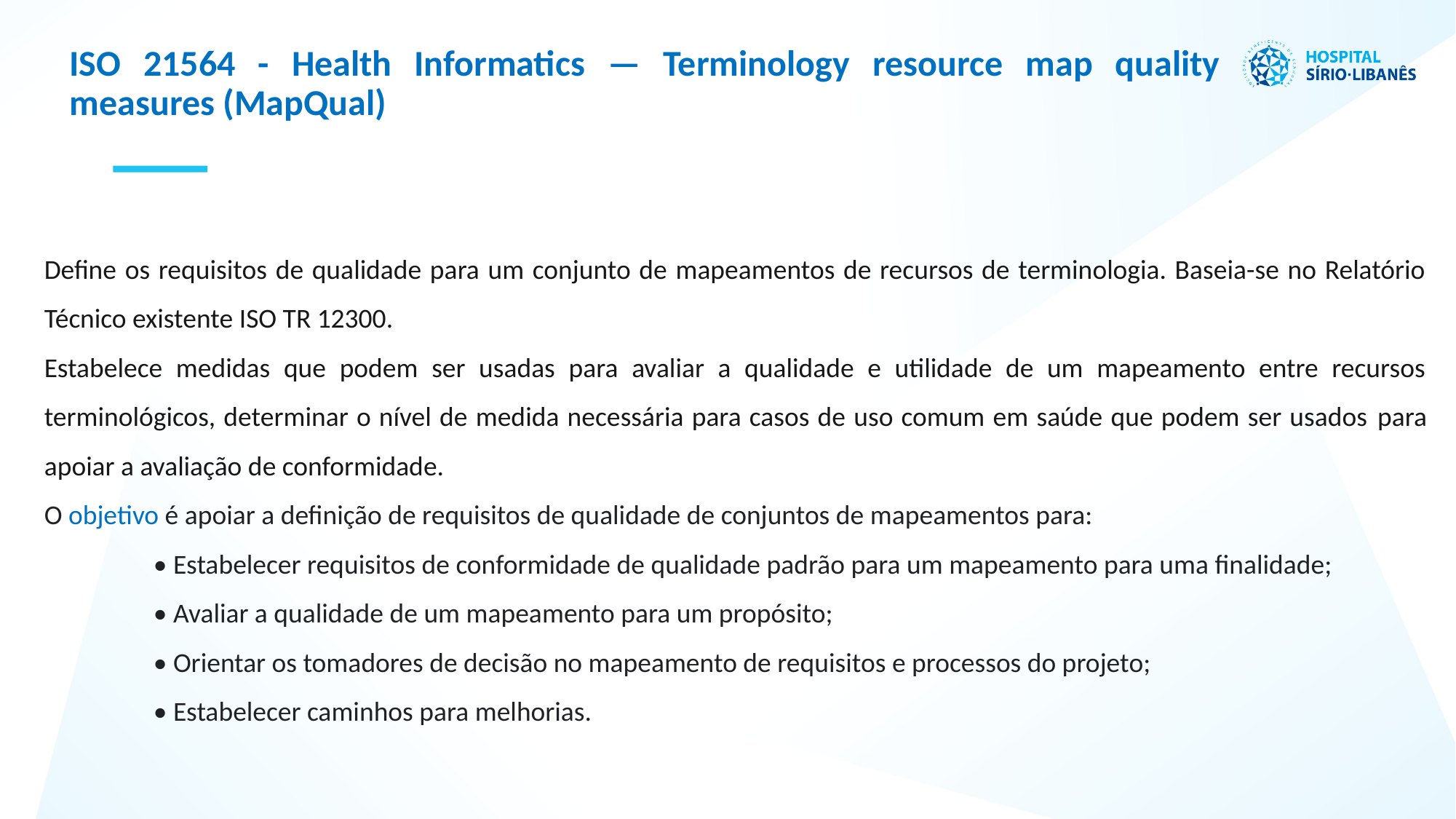

ISO 21564 - Health Informatics — Terminology resource map quality measures (MapQual)

Define os requisitos de qualidade para um conjunto de mapeamentos de recursos de terminologia. Baseia-se no Relatório Técnico existente ISO TR 12300.
Estabelece medidas que podem ser usadas para avaliar a qualidade e utilidade de um mapeamento entre recursos terminológicos, determinar o nível de medida necessária para casos de uso comum em saúde que podem ser usados ​​para apoiar a avaliação de conformidade.
O objetivo é apoiar a definição de requisitos de qualidade de conjuntos de mapeamentos para:
	• Estabelecer requisitos de conformidade de qualidade padrão para um mapeamento para uma finalidade;
	• Avaliar a qualidade de um mapeamento para um propósito;
	• Orientar os tomadores de decisão no mapeamento de requisitos e processos do projeto;
	• Estabelecer caminhos para melhorias.